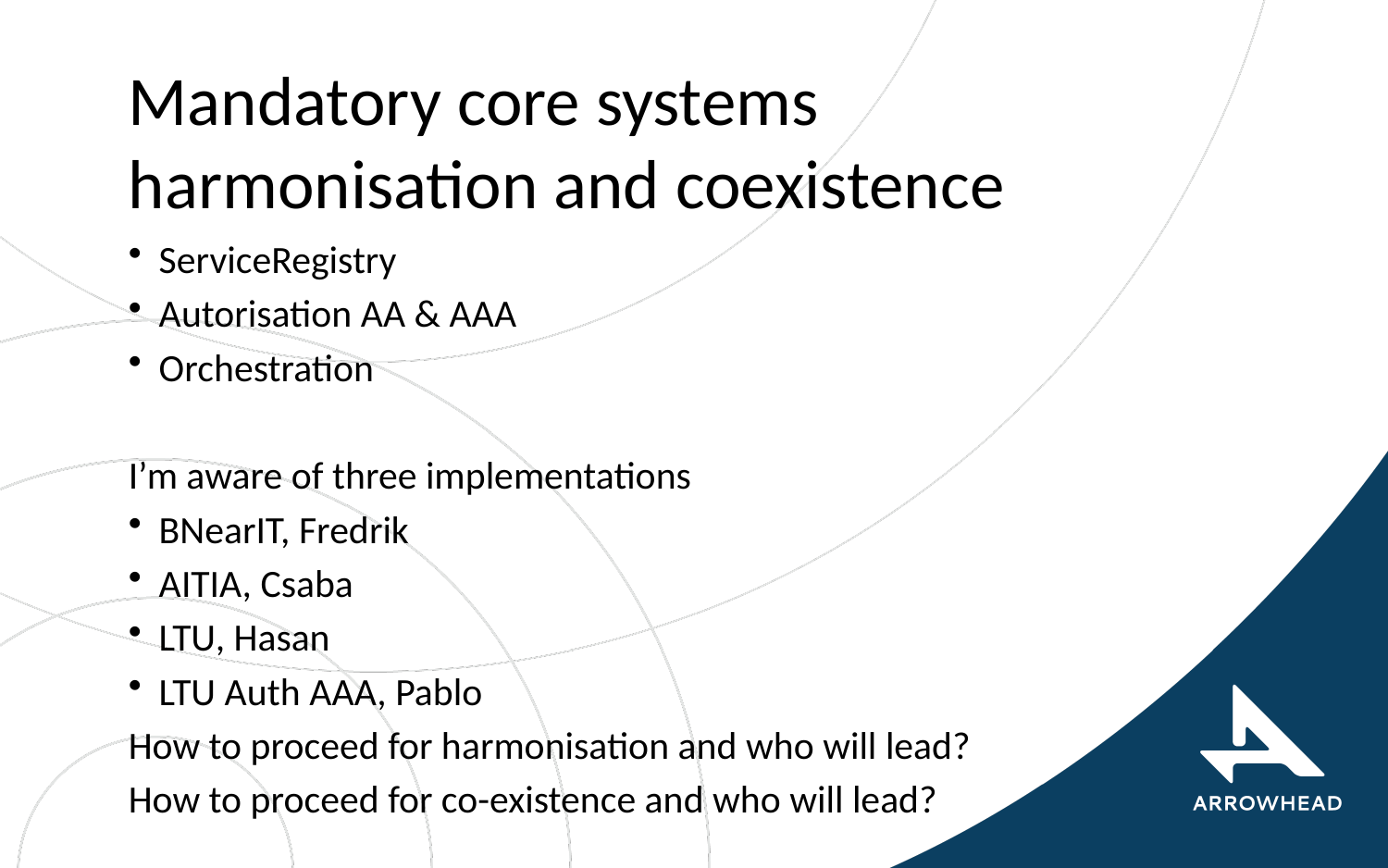

5
# Mandatory core systems harmonisation and coexistence
ServiceRegistry
Autorisation AA & AAA
Orchestration

I’m aware of three implementations
BNearIT, Fredrik
AITIA, Csaba
LTU, Hasan
LTU Auth AAA, Pablo
How to proceed for harmonisation and who will lead?
How to proceed for co-existence and who will lead?